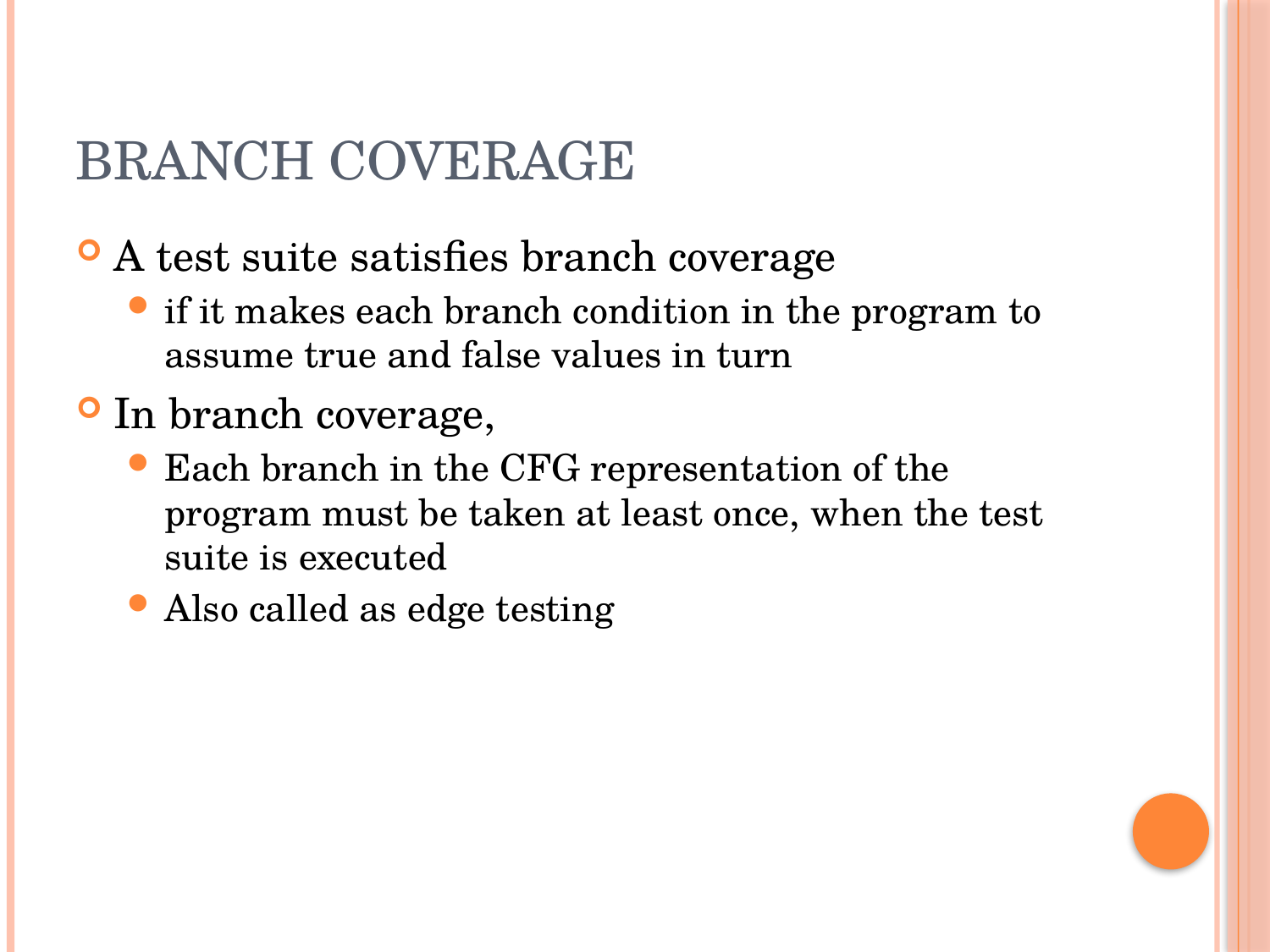

# Branch coverage
A test suite satisfies branch coverage
if it makes each branch condition in the program to assume true and false values in turn
In branch coverage,
Each branch in the CFG representation of the program must be taken at least once, when the test suite is executed
Also called as edge testing